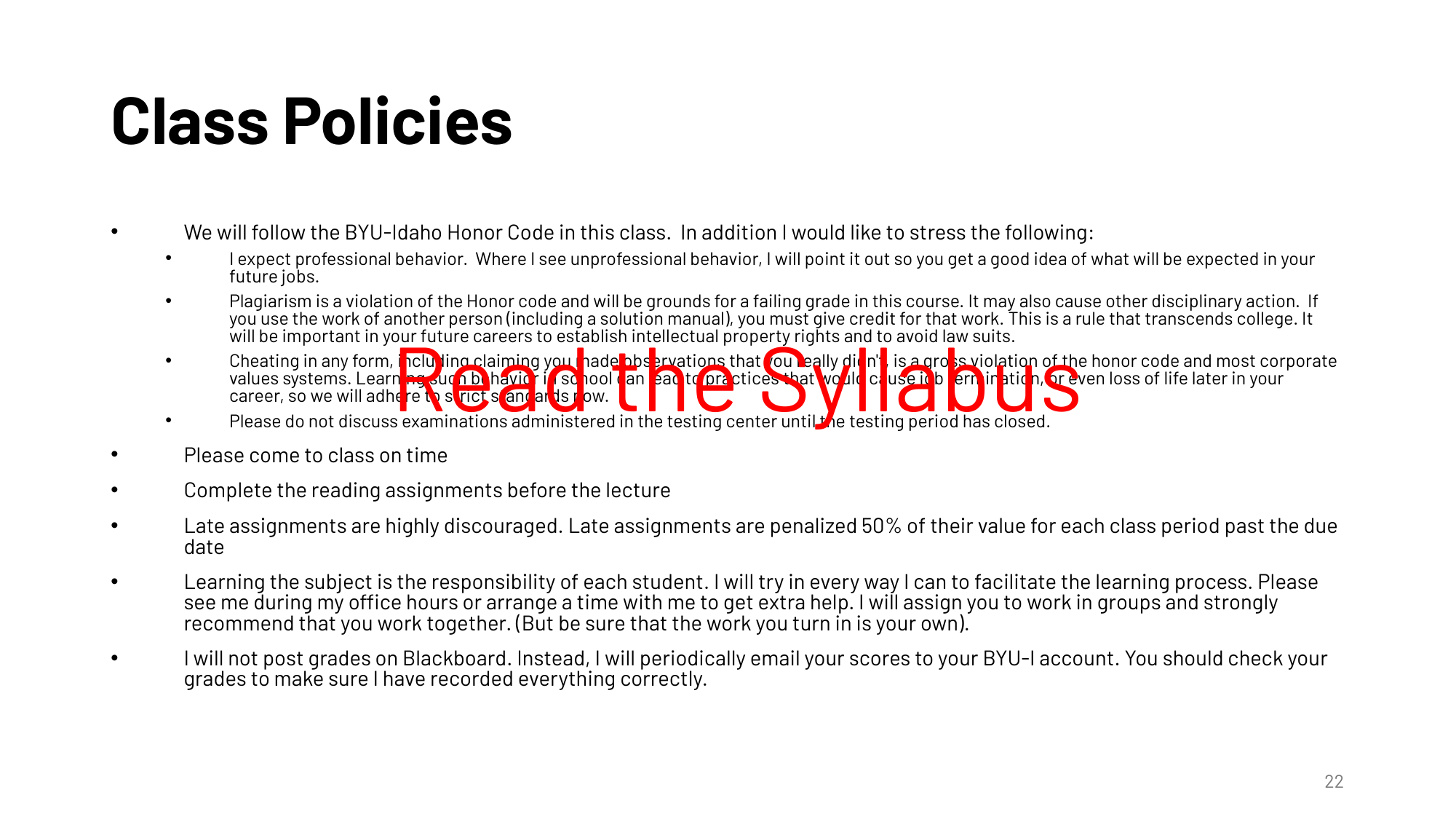

# Class Policies
We will follow the BYU-Idaho Honor Code in this class.  In addition I would like to stress the following:
I expect professional behavior.  Where I see unprofessional behavior, I will point it out so you get a good idea of what will be expected in your future jobs.
Plagiarism is a violation of the Honor code and will be grounds for a failing grade in this course. It may also cause other disciplinary action.  If you use the work of another person (including a solution manual), you must give credit for that work. This is a rule that transcends college. It will be important in your future careers to establish intellectual property rights and to avoid law suits.
Cheating in any form, including claiming you made observations that you really didn't, is a gross violation of the honor code and most corporate values systems. Learning such behavior in school can lead to practices that would cause job termination, or even loss of life later in your career, so we will adhere to strict standards now.
Please do not discuss examinations administered in the testing center until the testing period has closed.
Please come to class on time
Complete the reading assignments before the lecture
Late assignments are highly discouraged. Late assignments are penalized 50% of their value for each class period past the due date
Learning the subject is the responsibility of each student. I will try in every way I can to facilitate the learning process. Please see me during my office hours or arrange a time with me to get extra help. I will assign you to work in groups and strongly recommend that you work together. (But be sure that the work you turn in is your own).
I will not post grades on Blackboard. Instead, I will periodically email your scores to your BYU-I account. You should check your grades to make sure I have recorded everything correctly.
Read the Syllabus
22